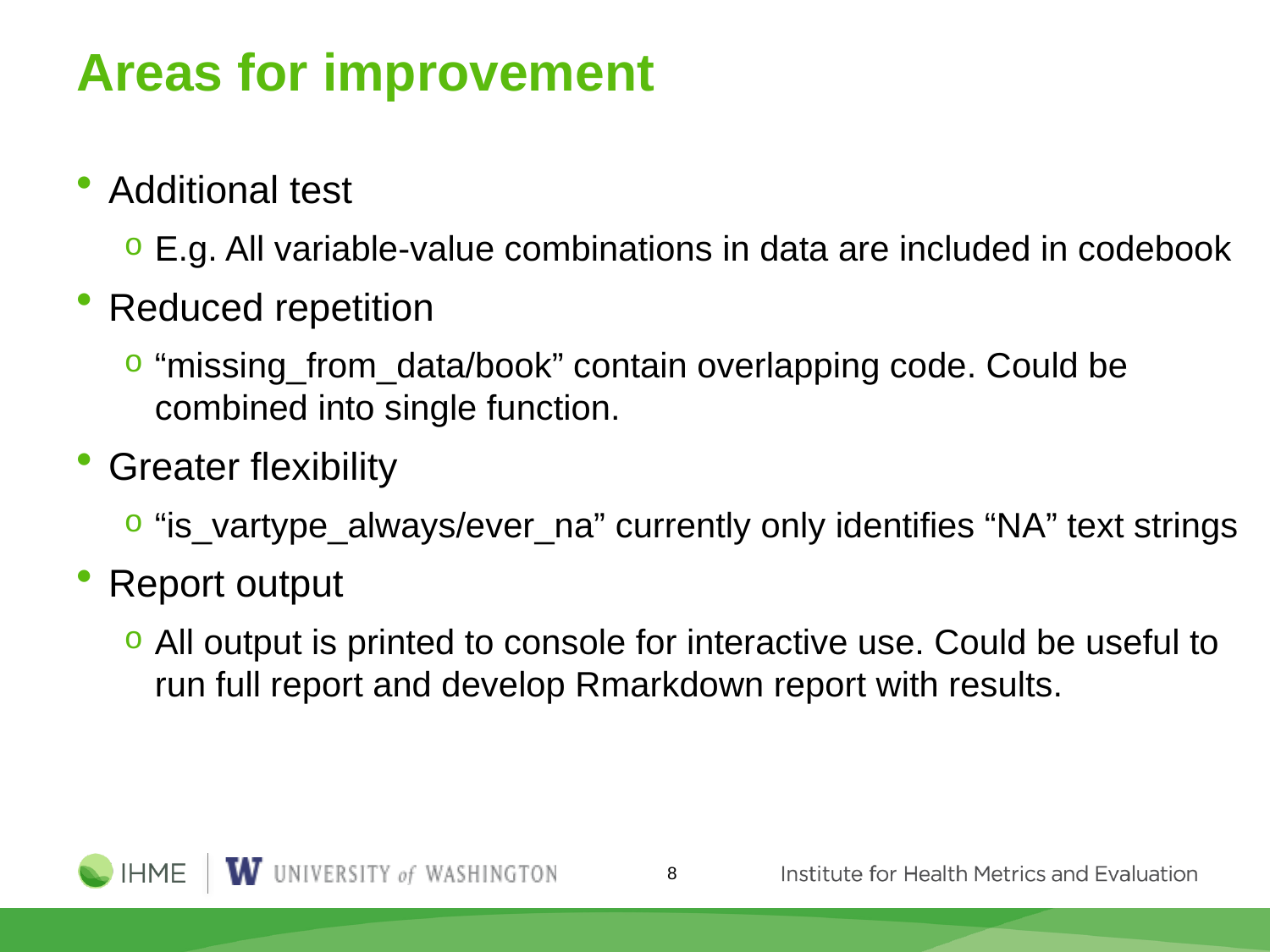

# Areas for improvement
Additional test
E.g. All variable-value combinations in data are included in codebook
Reduced repetition
“missing_from_data/book” contain overlapping code. Could be combined into single function.
Greater flexibility
“is_vartype_always/ever_na” currently only identifies “NA” text strings
Report output
All output is printed to console for interactive use. Could be useful to run full report and develop Rmarkdown report with results.

8